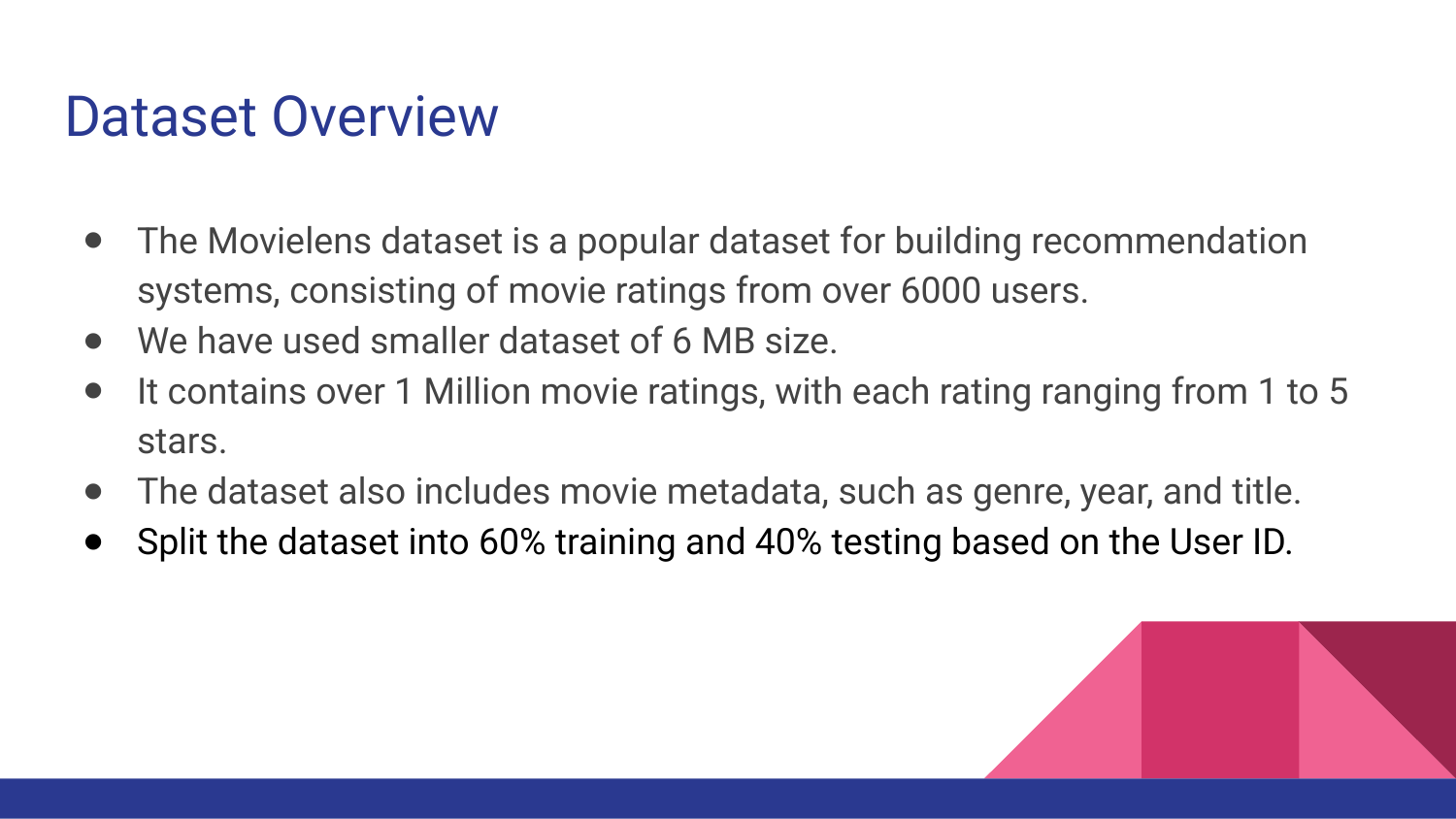

# Dataset Overview
The Movielens dataset is a popular dataset for building recommendation systems, consisting of movie ratings from over 6000 users.
We have used smaller dataset of 6 MB size.
It contains over 1 Million movie ratings, with each rating ranging from 1 to 5 stars.
The dataset also includes movie metadata, such as genre, year, and title.
Split the dataset into 60% training and 40% testing based on the User ID.